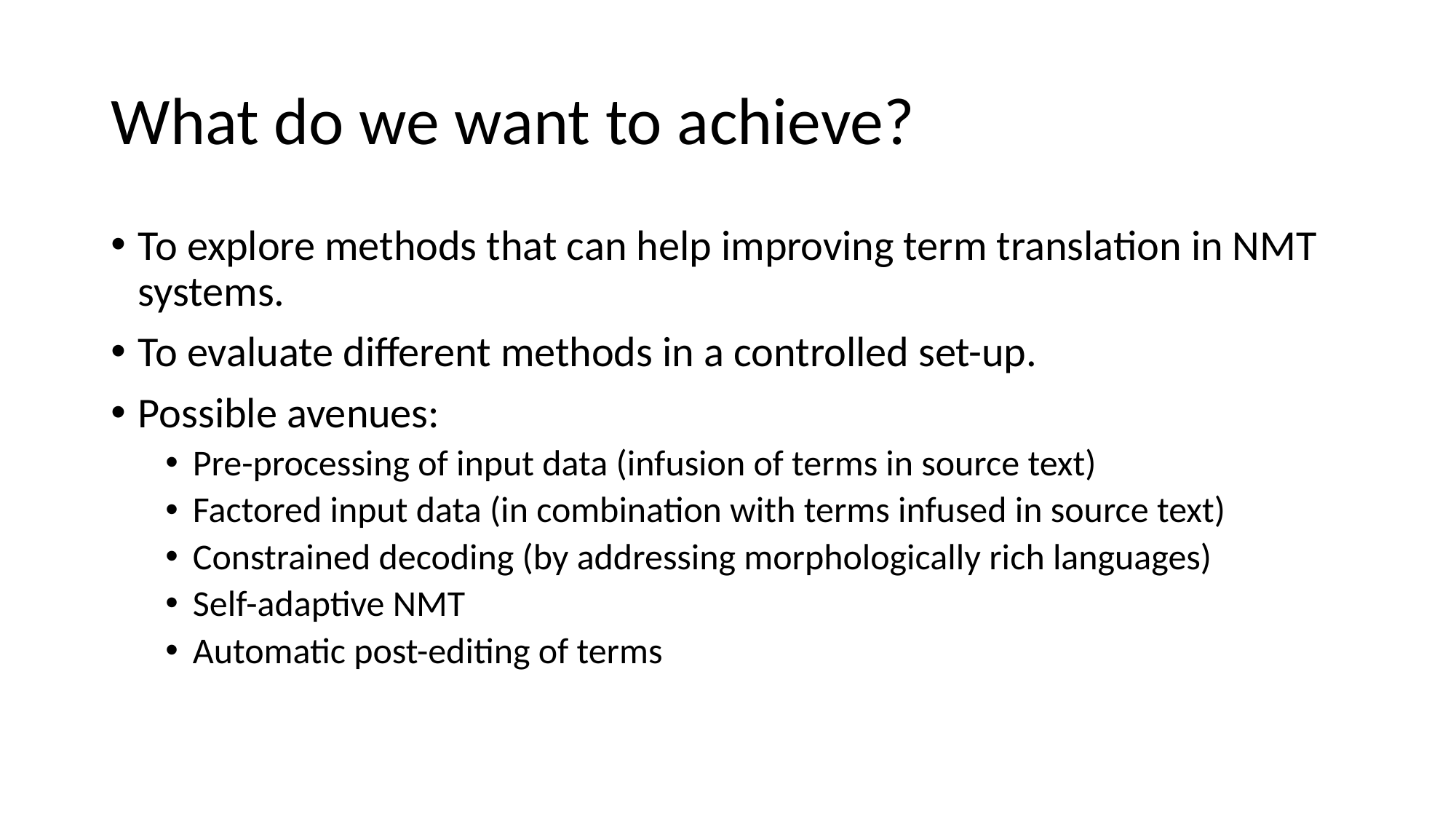

# What do we want to achieve?
To explore methods that can help improving term translation in NMT systems.
To evaluate different methods in a controlled set-up.
Possible avenues:
Pre-processing of input data (infusion of terms in source text)
Factored input data (in combination with terms infused in source text)
Constrained decoding (by addressing morphologically rich languages)
Self-adaptive NMT
Automatic post-editing of terms